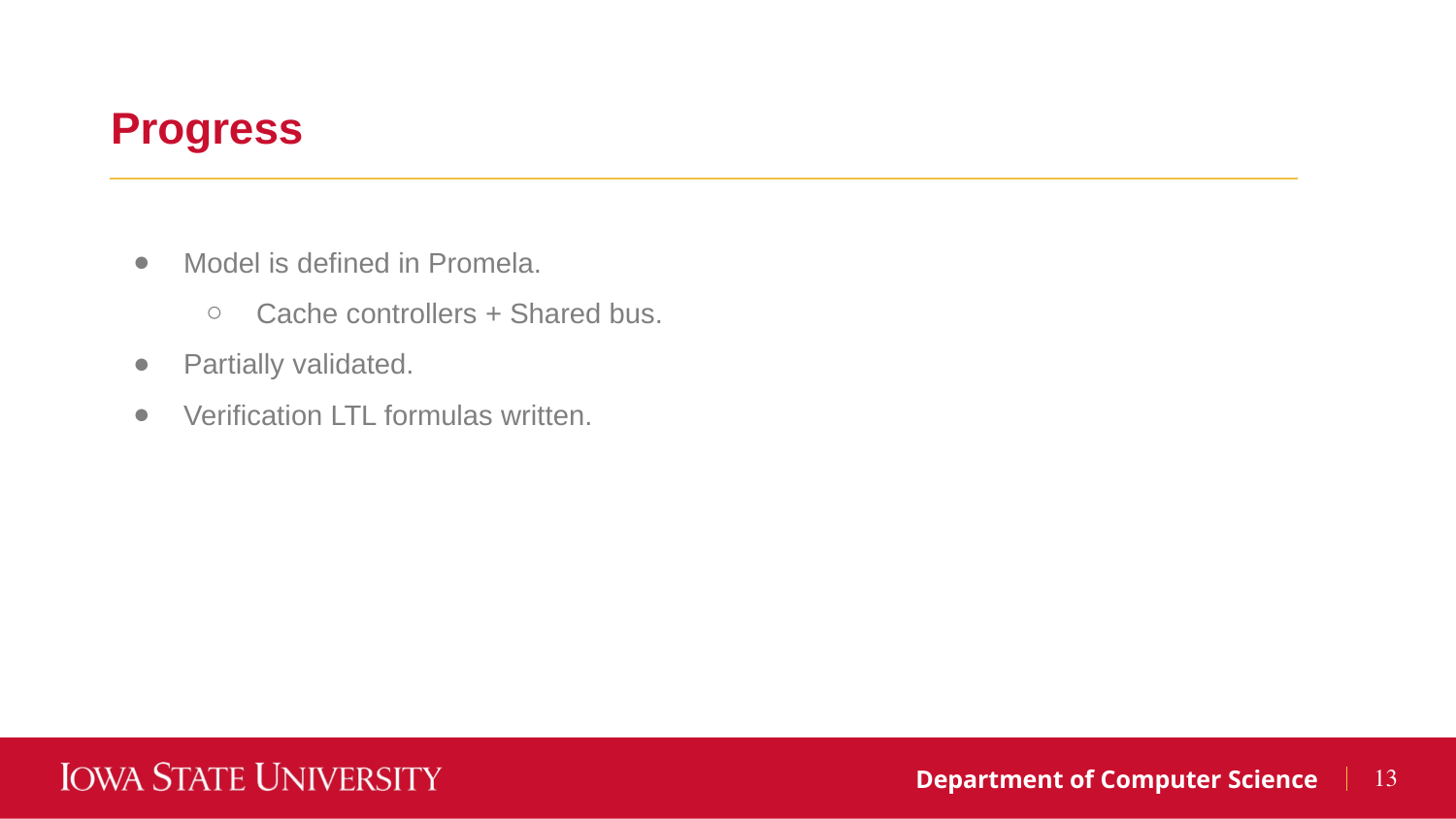

Progress
Model is defined in Promela.
Cache controllers + Shared bus.
Partially validated.
Verification LTL formulas written.